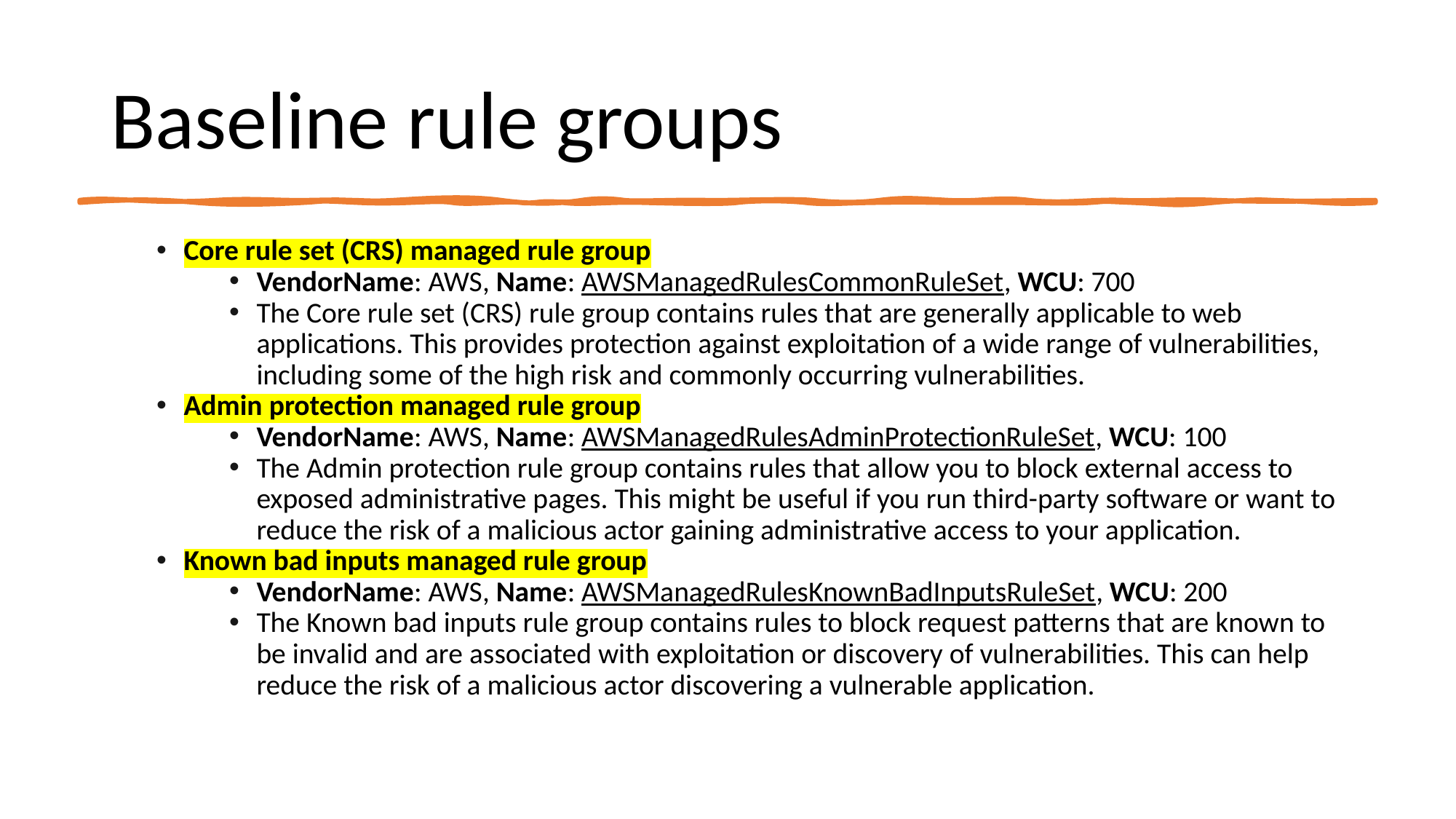

# Baseline rule groups

Core rule set (CRS) managed rule group
VendorName: AWS, Name: AWSManagedRulesCommonRuleSet, WCU: 700
The Core rule set (CRS) rule group contains rules that are generally applicable to web applications. This provides protection against exploitation of a wide range of vulnerabilities, including some of the high risk and commonly occurring vulnerabilities.
Admin protection managed rule group
VendorName: AWS, Name: AWSManagedRulesAdminProtectionRuleSet, WCU: 100
The Admin protection rule group contains rules that allow you to block external access to exposed administrative pages. This might be useful if you run third-party software or want to reduce the risk of a malicious actor gaining administrative access to your application.
Known bad inputs managed rule group
VendorName: AWS, Name: AWSManagedRulesKnownBadInputsRuleSet, WCU: 200
The Known bad inputs rule group contains rules to block request patterns that are known to be invalid and are associated with exploitation or discovery of vulnerabilities. This can help reduce the risk of a malicious actor discovering a vulnerable application.